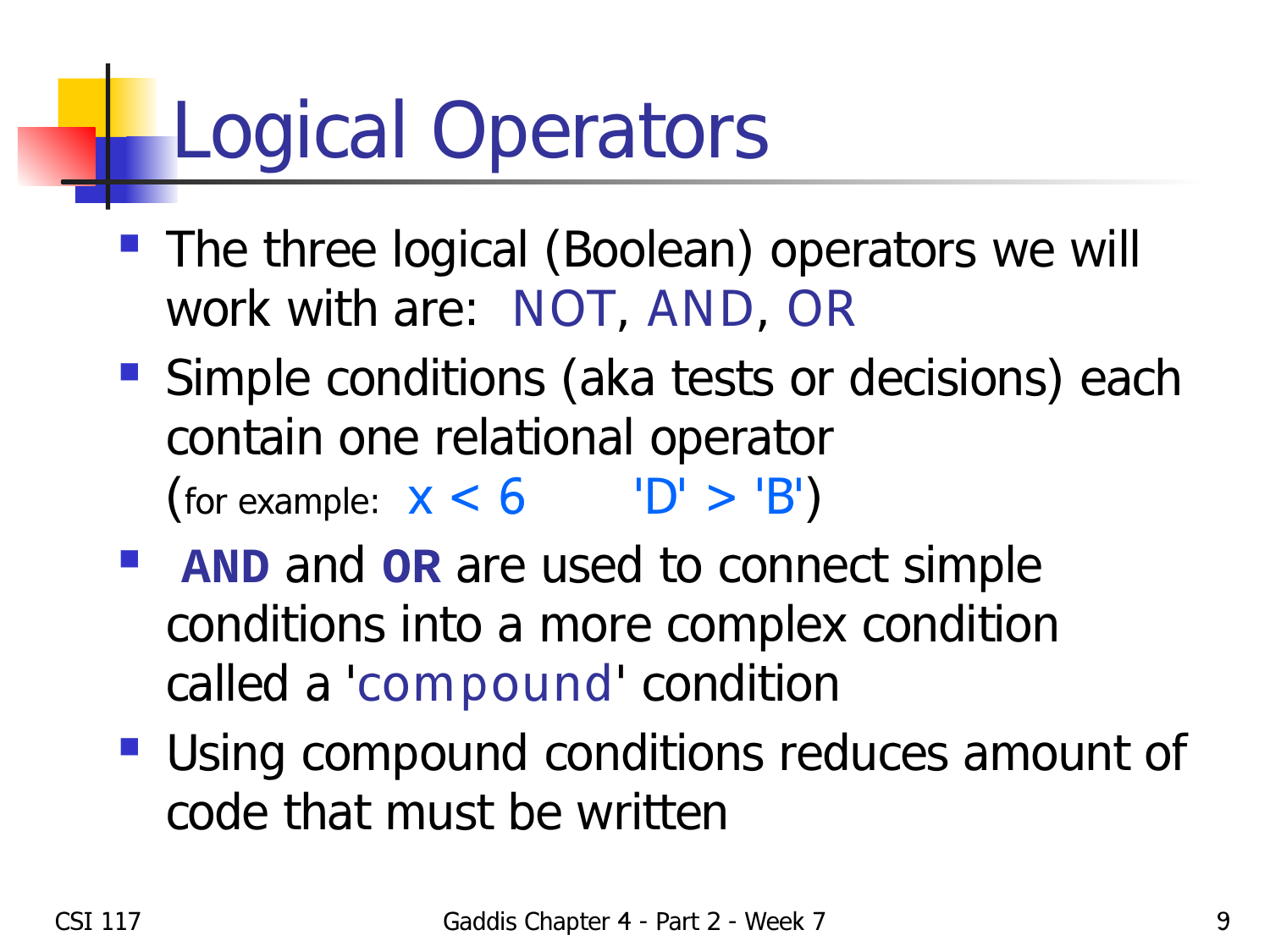

# Logical Operators
The three logical (Boolean) operators we will work with are:  NOT, AND, OR
Simple conditions (aka tests or decisions) each contain one relational operator
(for example:  x < 6       'D' > 'B')
 AND and OR are used to connect simple conditions into a more complex condition called a 'compound' condition
Using compound conditions reduces amount of code that must be written
CSI 117
Gaddis Chapter 4 - Part 2 - Week 7
9